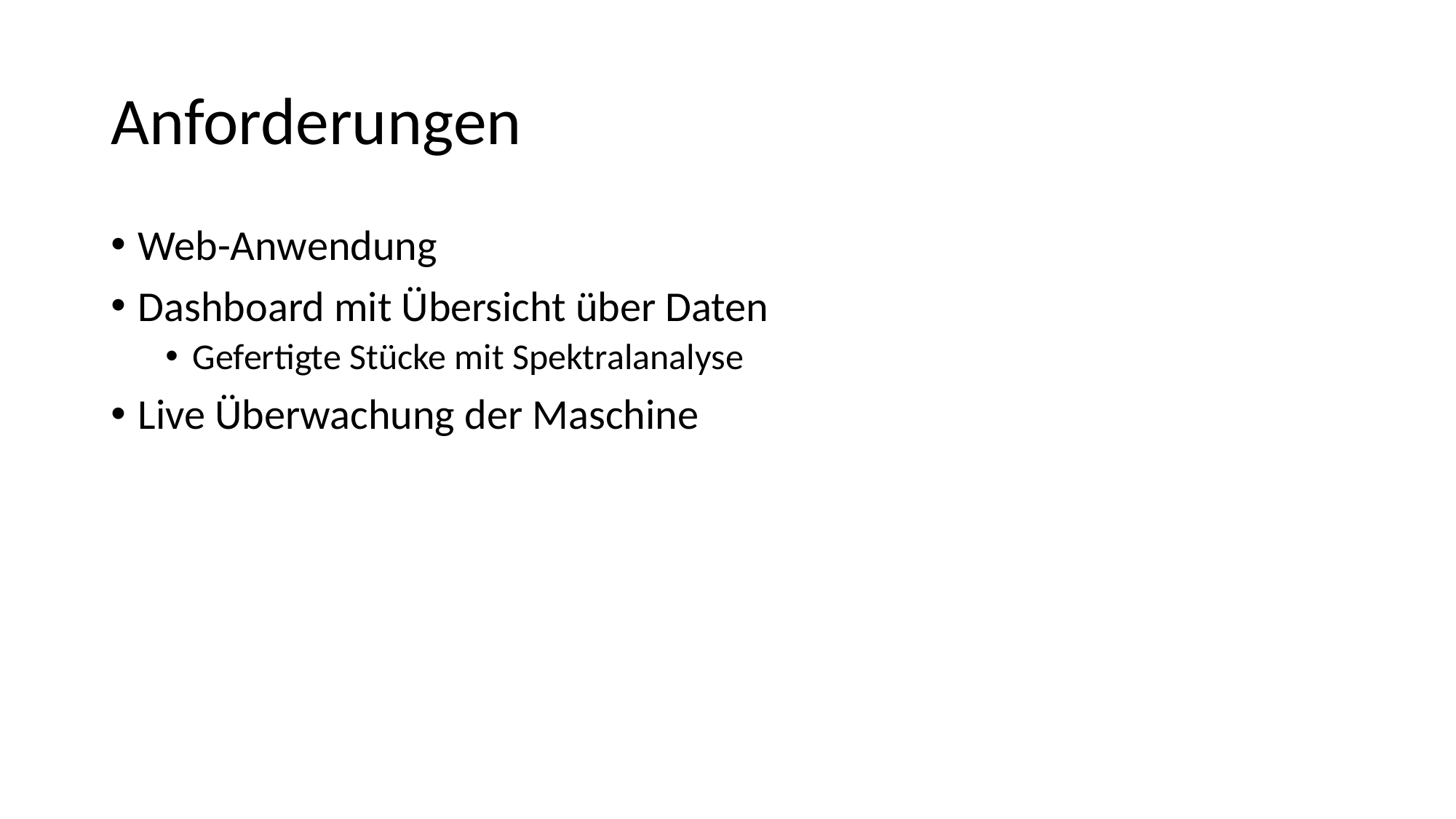

# Anforderungen
Web-Anwendung
Dashboard mit Übersicht über Daten
Gefertigte Stücke mit Spektralanalyse
Live Überwachung der Maschine